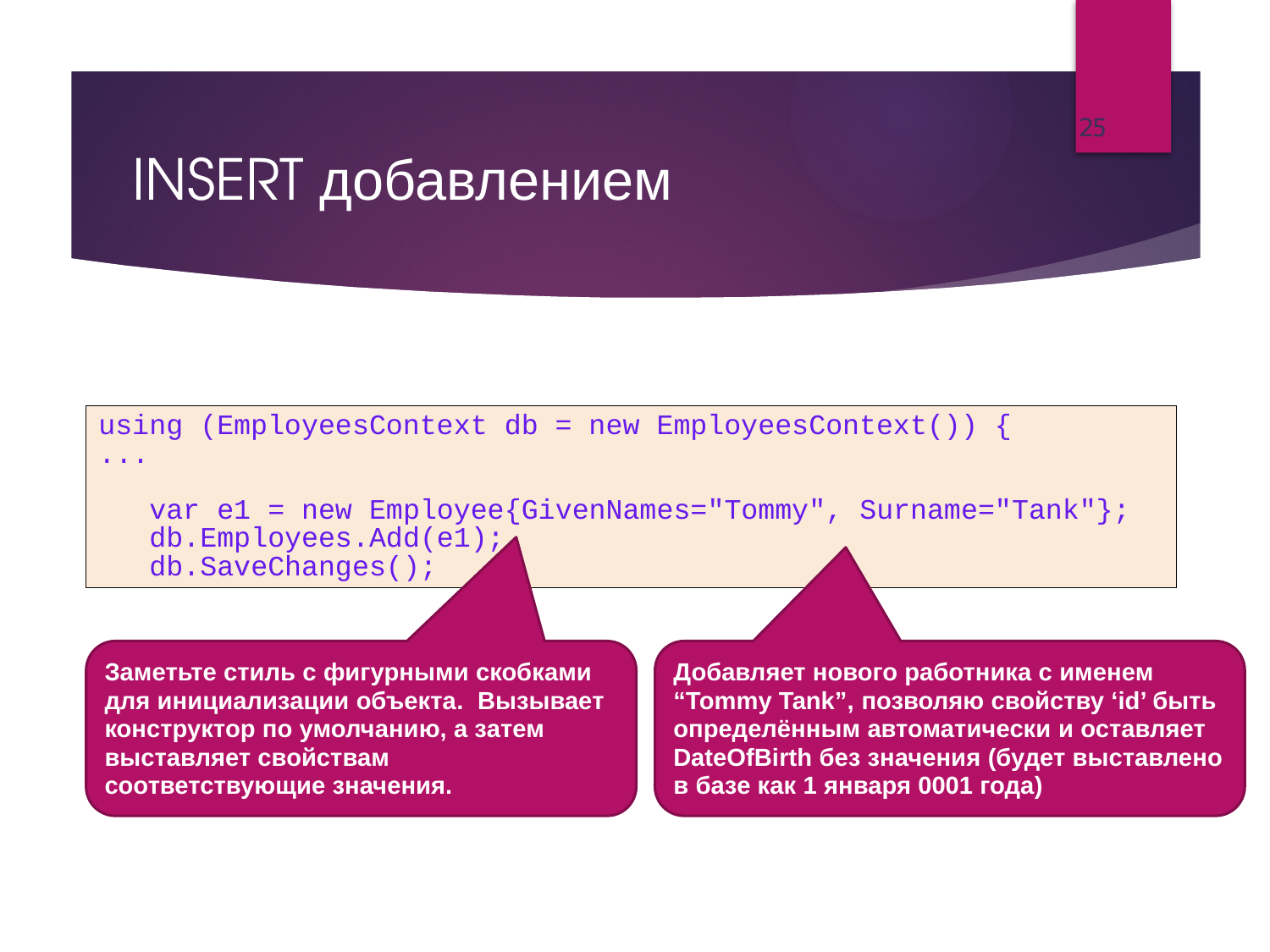

25
# INSERT добавлением
using (EmployeesContext db = new EmployeesContext()) {
...

   var e1 = new Employee{GivenNames="Tommy", Surname="Tank"};
   db.Employees.Add(e1);
   db.SaveChanges();
Заметьте стиль с фигурными скобками для инициализации объекта.  Вызывает конструктор по умолчанию, а затем выставляет свойствам соответствующие значения.
Добавляет нового работника с именем “Tommy Tank”, позволяю свойству ‘id’ быть определённым автоматически и оставляет DateOfBirth без значения (будет выставлено в базе как 1 января 0001 года)